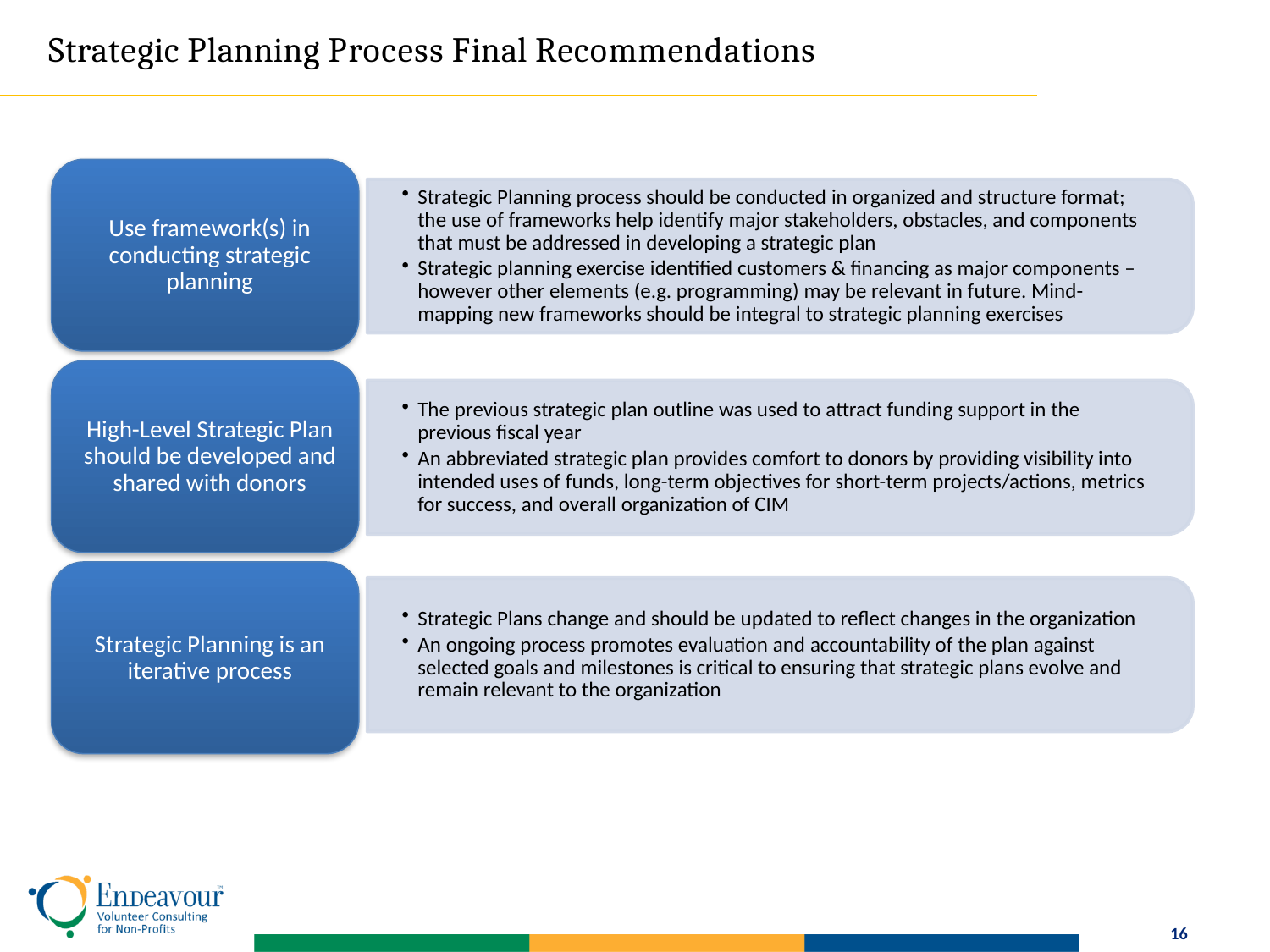

Strategic Planning Process Final Recommendations
Strategic Planning process should be conducted in organized and structure format; the use of frameworks help identify major stakeholders, obstacles, and components that must be addressed in developing a strategic plan
Strategic planning exercise identified customers & financing as major components – however other elements (e.g. programming) may be relevant in future. Mind-mapping new frameworks should be integral to strategic planning exercises
Use framework(s) in conducting strategic planning
The previous strategic plan outline was used to attract funding support in the previous fiscal year
An abbreviated strategic plan provides comfort to donors by providing visibility into intended uses of funds, long-term objectives for short-term projects/actions, metrics for success, and overall organization of CIM
High-Level Strategic Plan should be developed and shared with donors
Strategic Plans change and should be updated to reflect changes in the organization
An ongoing process promotes evaluation and accountability of the plan against selected goals and milestones is critical to ensuring that strategic plans evolve and remain relevant to the organization
Strategic Planning is an iterative process